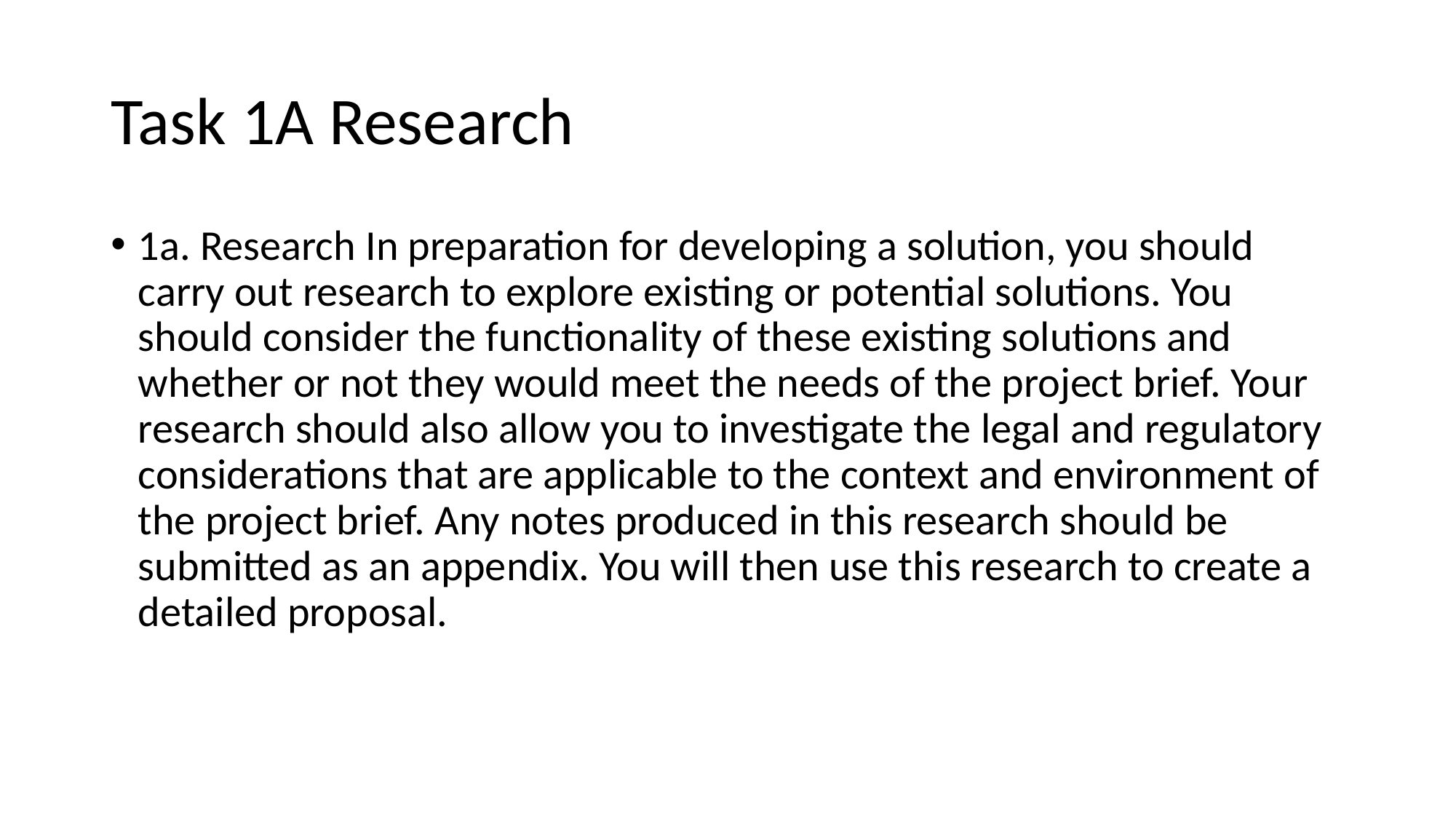

# Task 1A Research
1a. Research In preparation for developing a solution, you should carry out research to explore existing or potential solutions. You should consider the functionality of these existing solutions and whether or not they would meet the needs of the project brief. Your research should also allow you to investigate the legal and regulatory considerations that are applicable to the context and environment of the project brief. Any notes produced in this research should be submitted as an appendix. You will then use this research to create a detailed proposal.